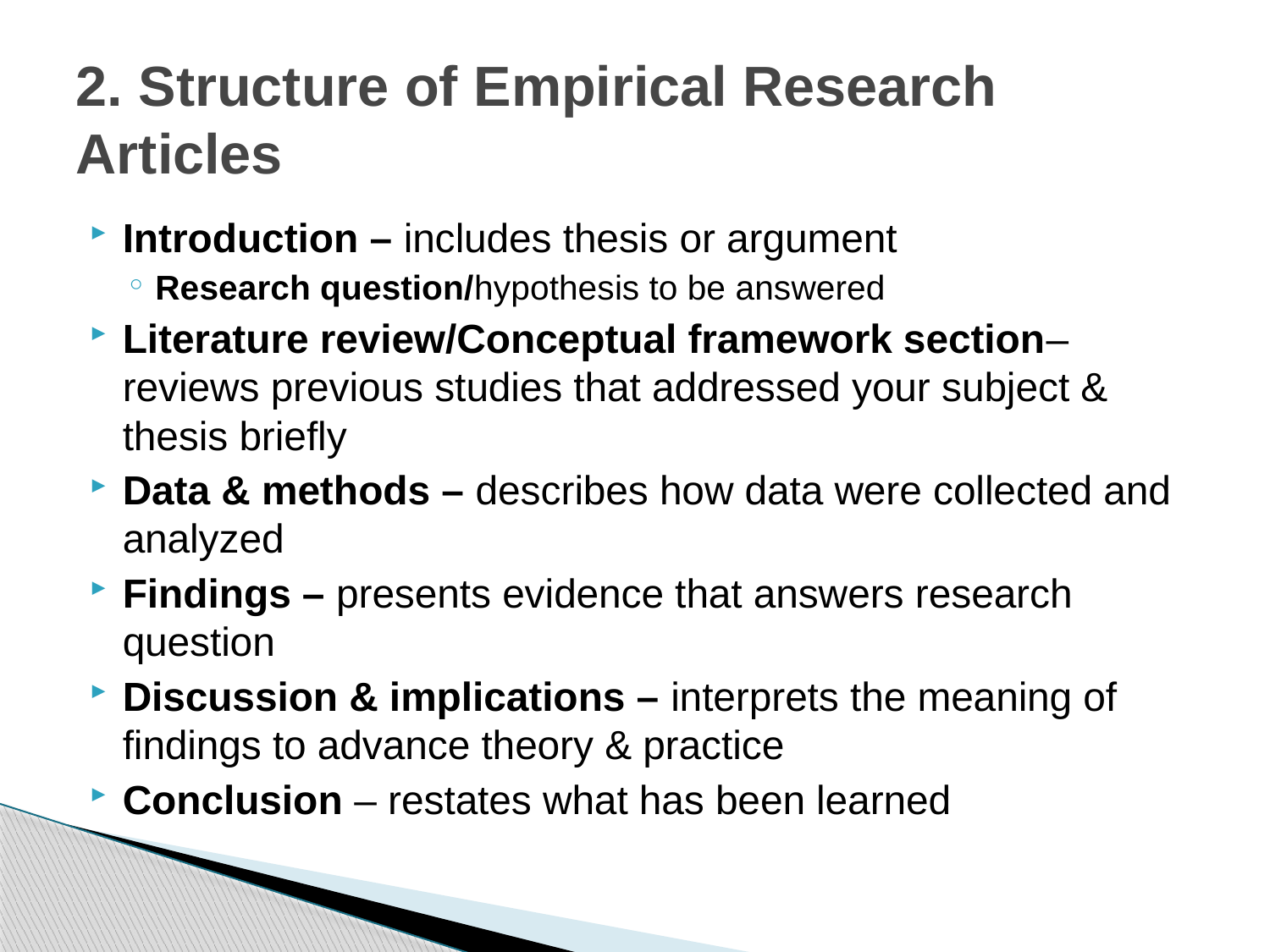

# 2. Structure of Empirical Research Articles
Introduction – includes thesis or argument
Research question/hypothesis to be answered
Literature review/Conceptual framework section– reviews previous studies that addressed your subject & thesis briefly
Data & methods – describes how data were collected and analyzed
Findings – presents evidence that answers research question
Discussion & implications – interprets the meaning of findings to advance theory & practice
Conclusion – restates what has been learned